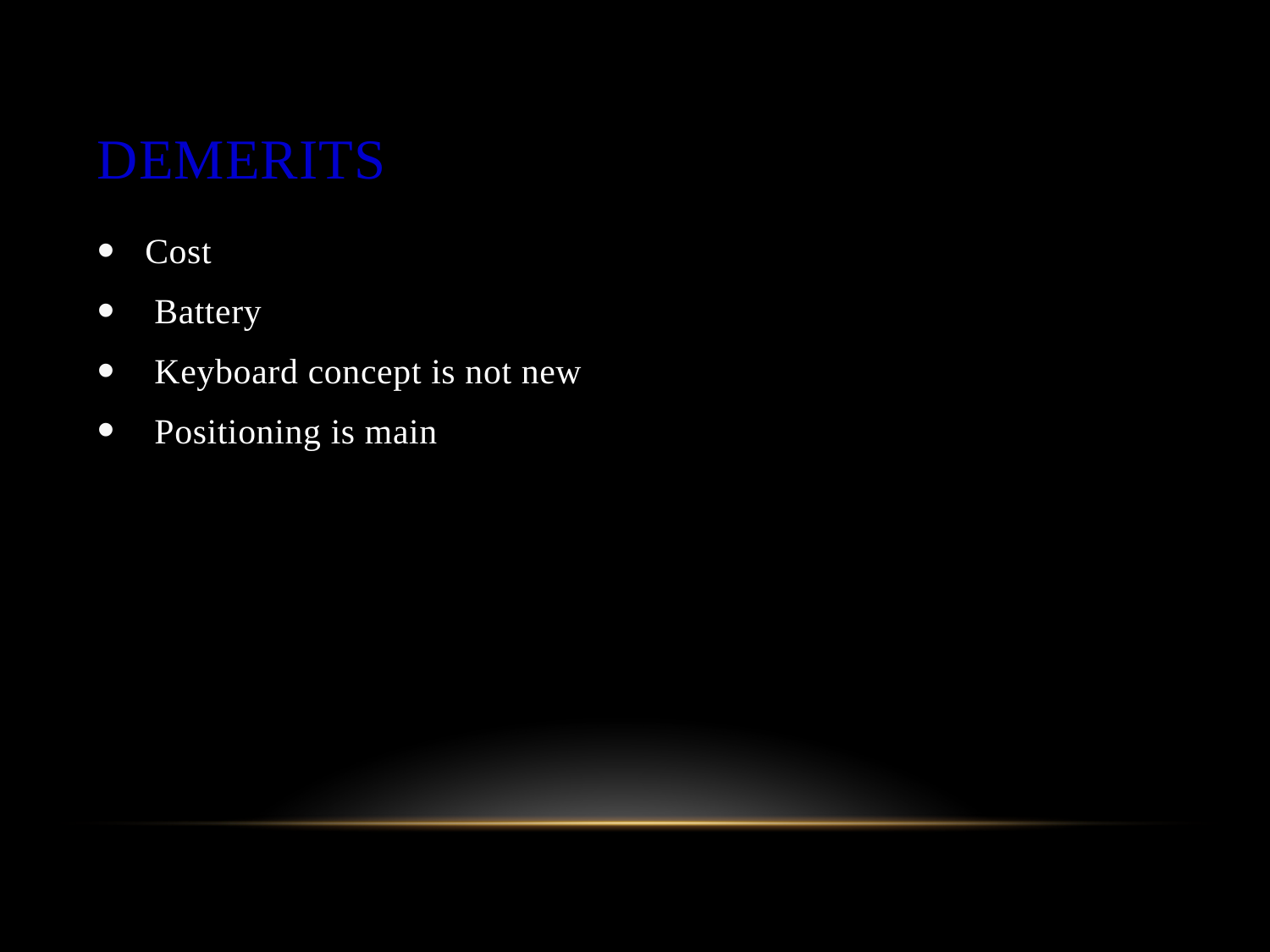

# Demerits
Cost
 Battery
 Keyboard concept is not new
 Positioning is main